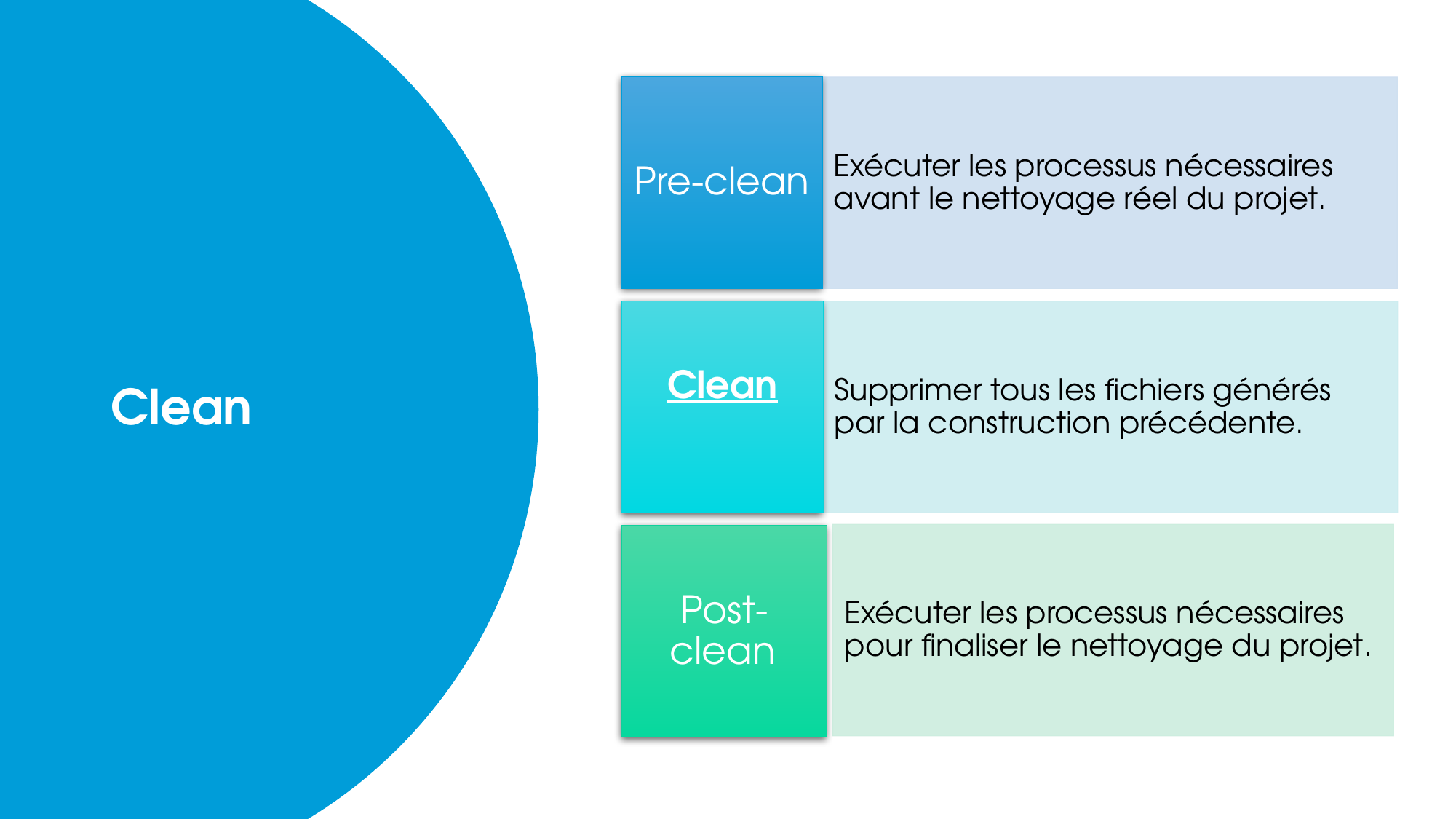

Exécuter les processus nécessaires avant le nettoyage réel du projet.
Pre-clean
Supprimer tous les fichiers générés par la construction précédente.
Clean
Exécuter les processus nécessaires pour finaliser le nettoyage du projet.
Post-clean
# Clean